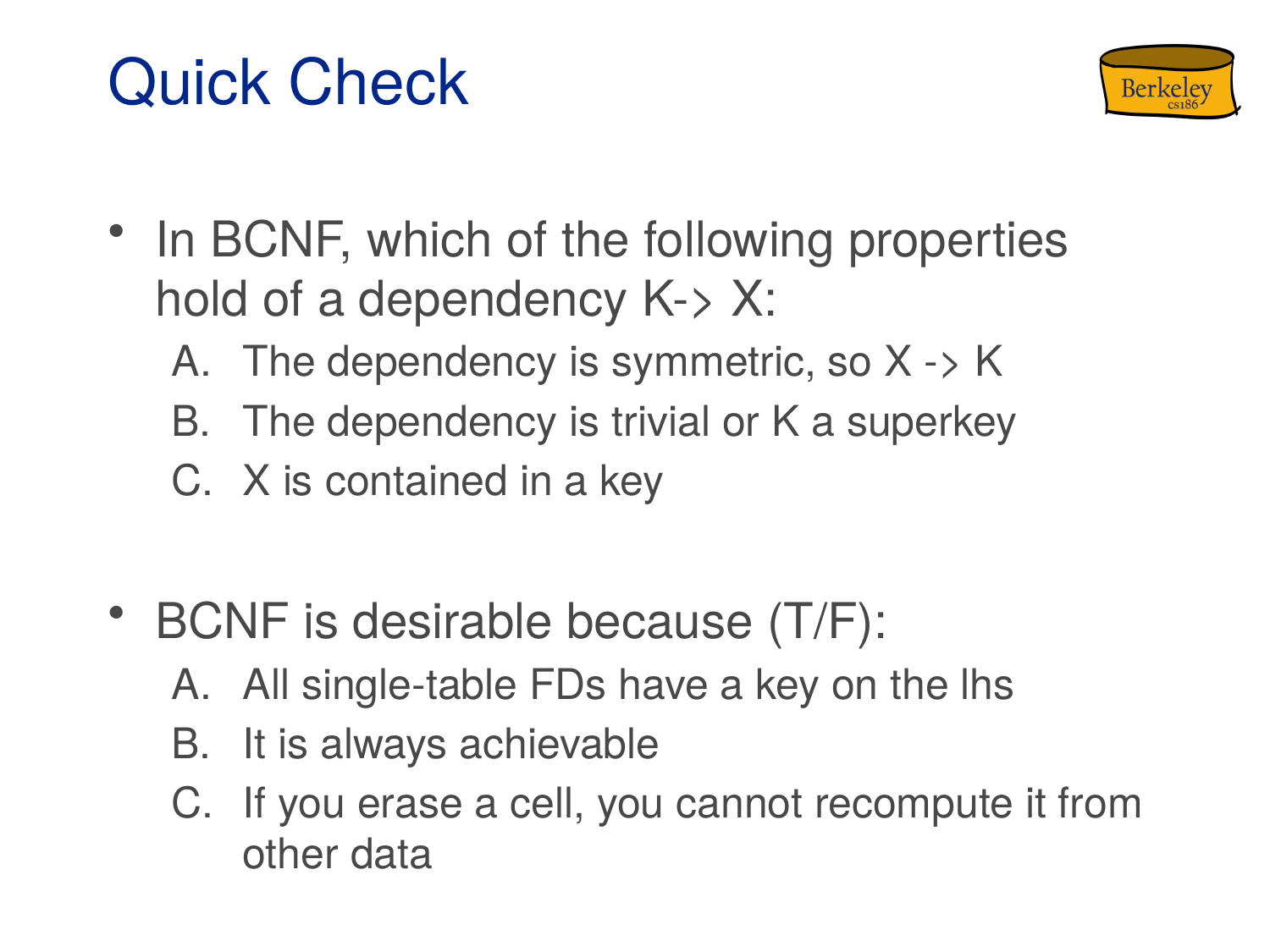

# Quick Check
In BCNF, which of the following properties hold of a dependency K-> X:
The dependency is symmetric, so X -> K
The dependency is trivial or K a superkey
X is contained in a key

BCNF is desirable because (T/F):
All single-table FDs have a key on the lhs
It is always achievable
If you erase a cell, you cannot recompute it from other data